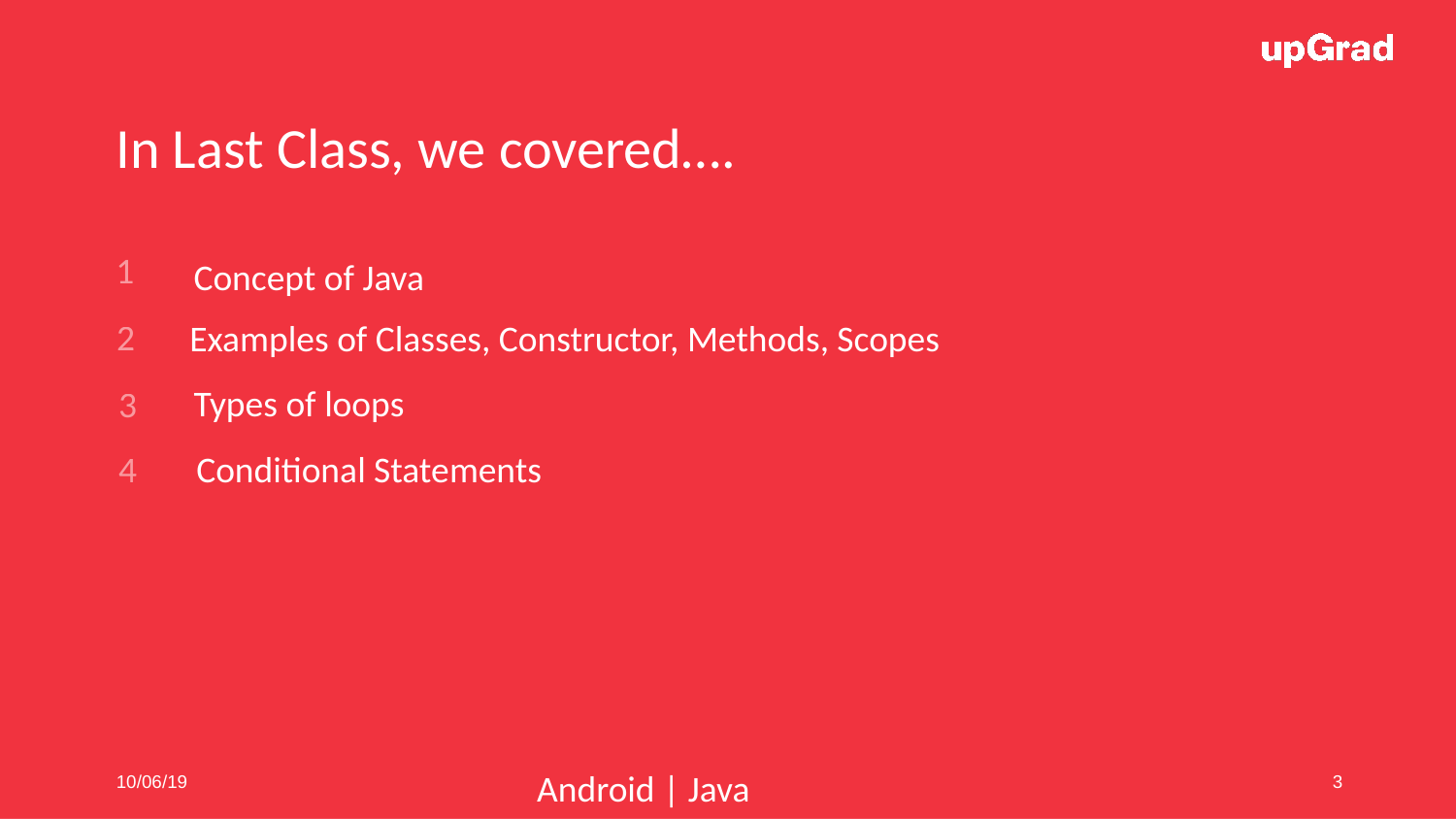

In Last Class, we covered….
1
Concept of Java
2
Examples of Classes, Constructor, Methods, Scopes
Types of loops
3
4
Conditional Statements
10/06/19
Android | Java

3